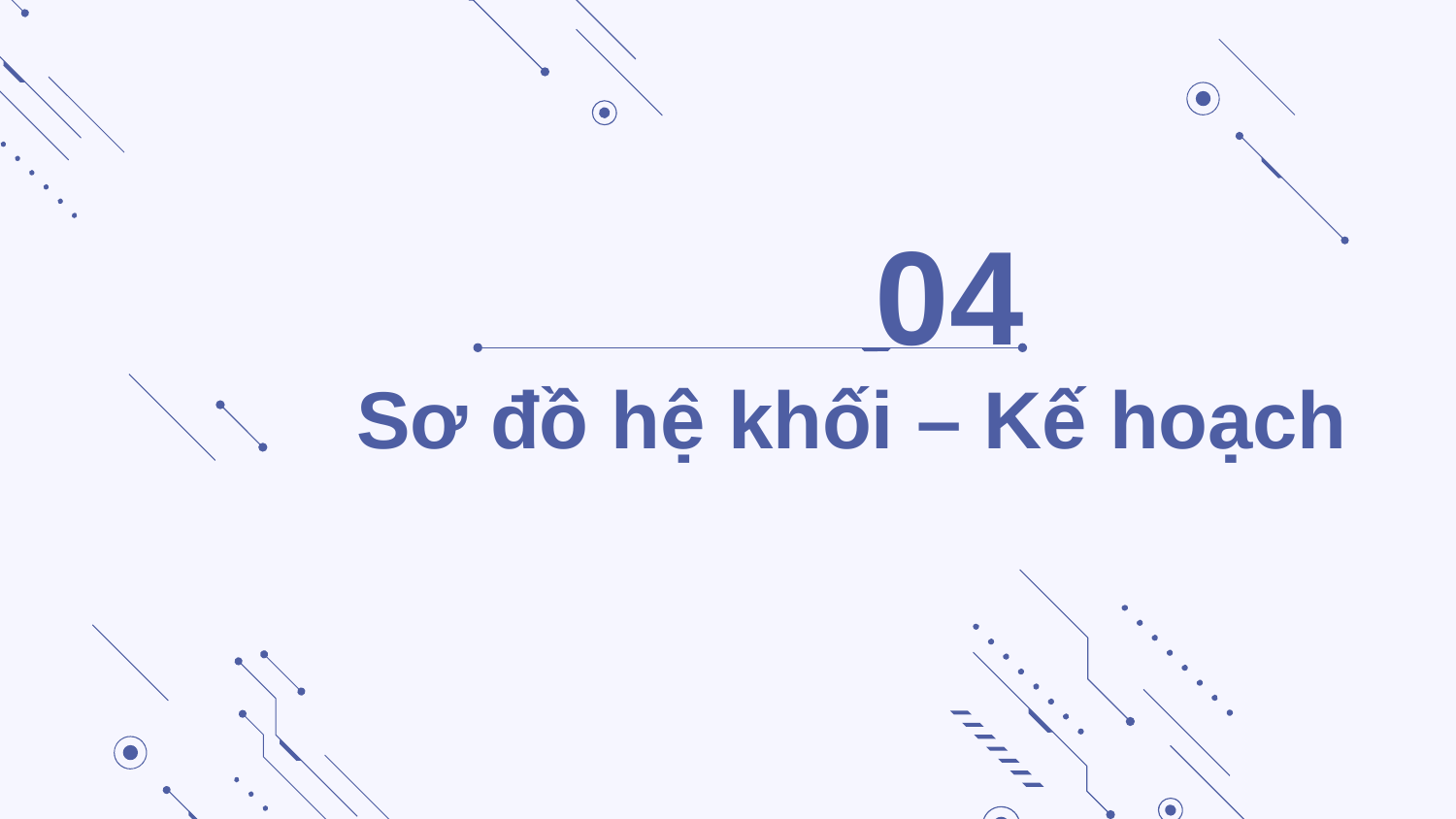

04

Sơ đồ hệ khối – Kế hoạch